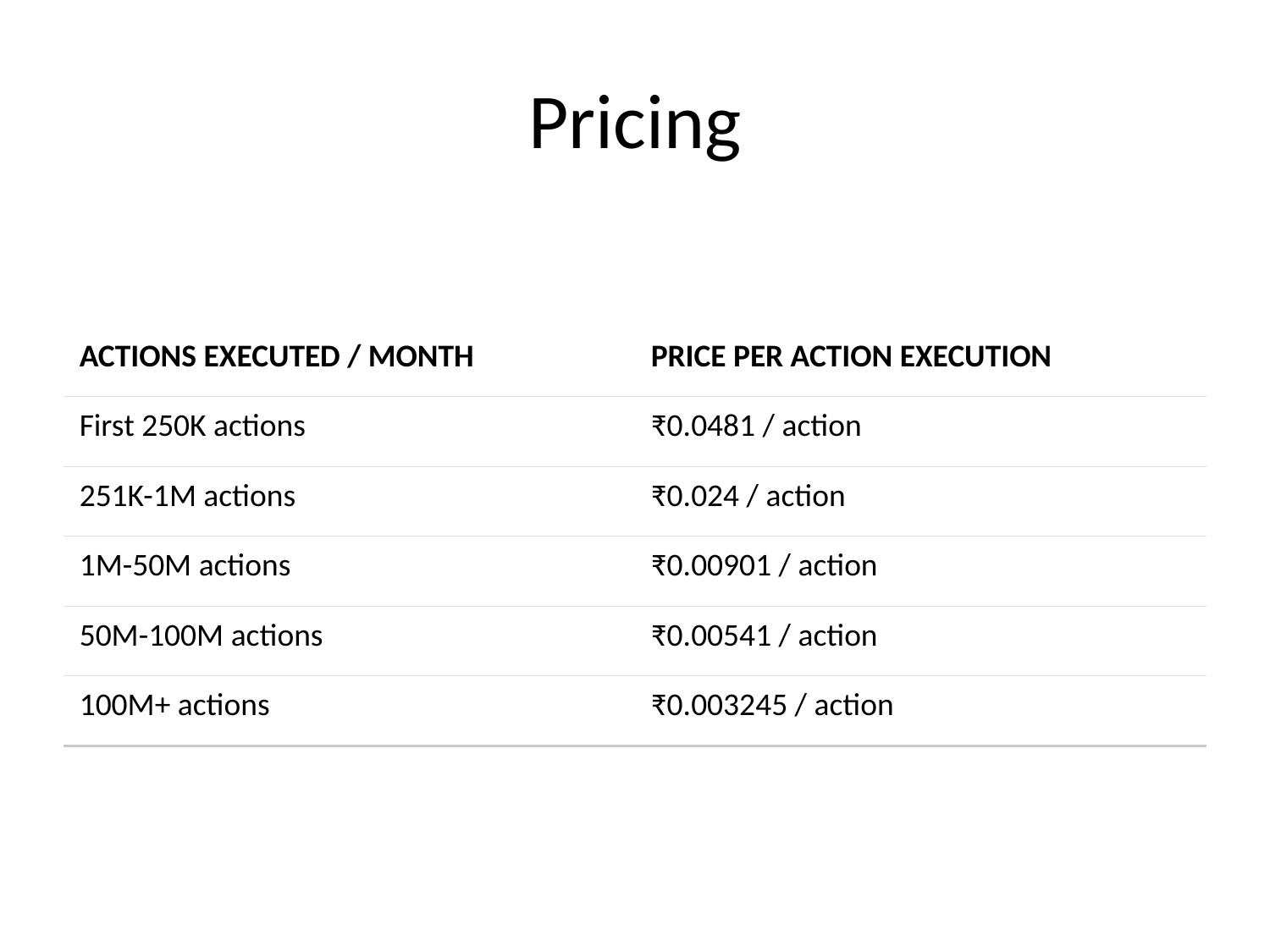

# Pricing
| ACTIONS EXECUTED / MONTH | PRICE PER ACTION EXECUTION |
| --- | --- |
| First 250K actions | ₹0.0481 / action |
| 251K-1M actions | ₹0.024 / action |
| 1M-50M actions | ₹0.00901 / action |
| 50M-100M actions | ₹0.00541 / action |
| 100M+ actions | ₹0.003245 / action |